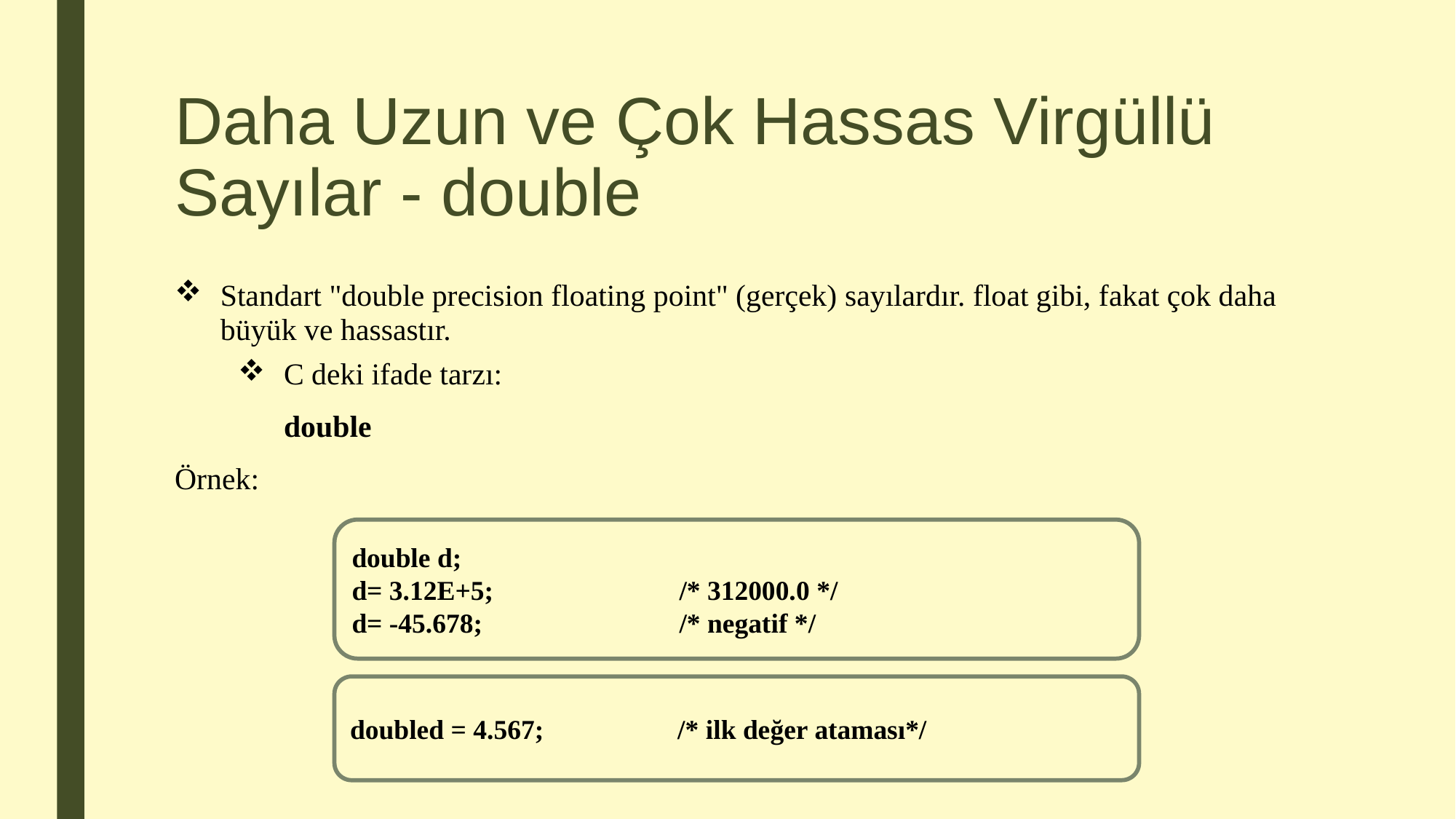

# Daha Uzun ve Çok Hassas Virgüllü Sayılar - double
Standart "double precision floating point" (gerçek) sayılardır. float gibi, fakat çok daha büyük ve hassastır.
C deki ifade tarzı:
	double
Örnek:
double d;
d= 3.12E+5;   		/* 312000.0 */
d= -45.678;   		/* negatif */
doubled = 4.567; 		/* ilk değer ataması*/